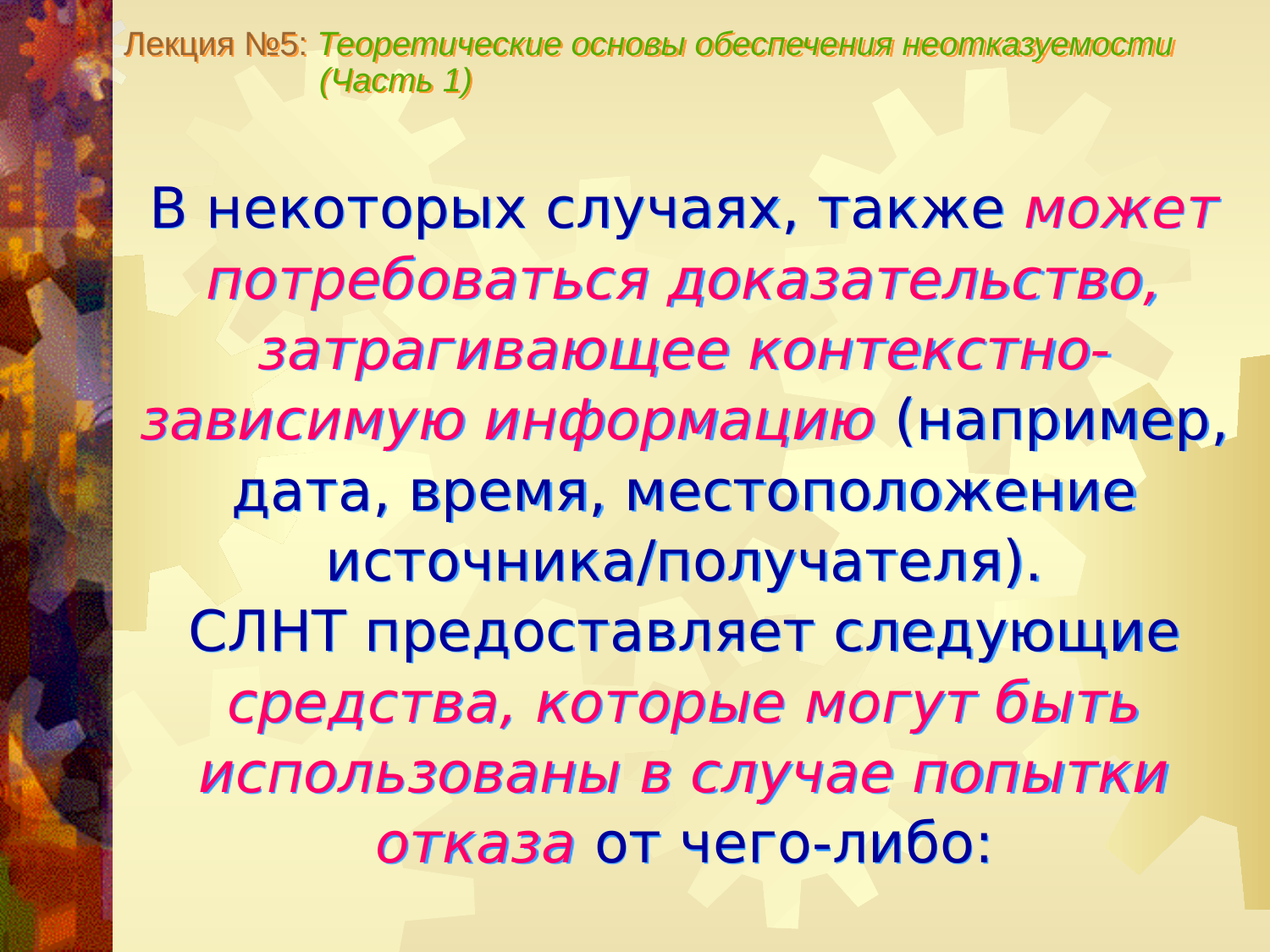

Лекция №5: Теоретические основы обеспечения неотказуемости
                       (Часть 1)
В некоторых случаях, также может потребоваться доказательство, затрагивающее контекстно-зависимую информацию (например, дата, время, местоположение источника/получателя).
СЛНТ предоставляет следующие средства, которые могут быть использованы в случае попытки отказа от чего-либо: